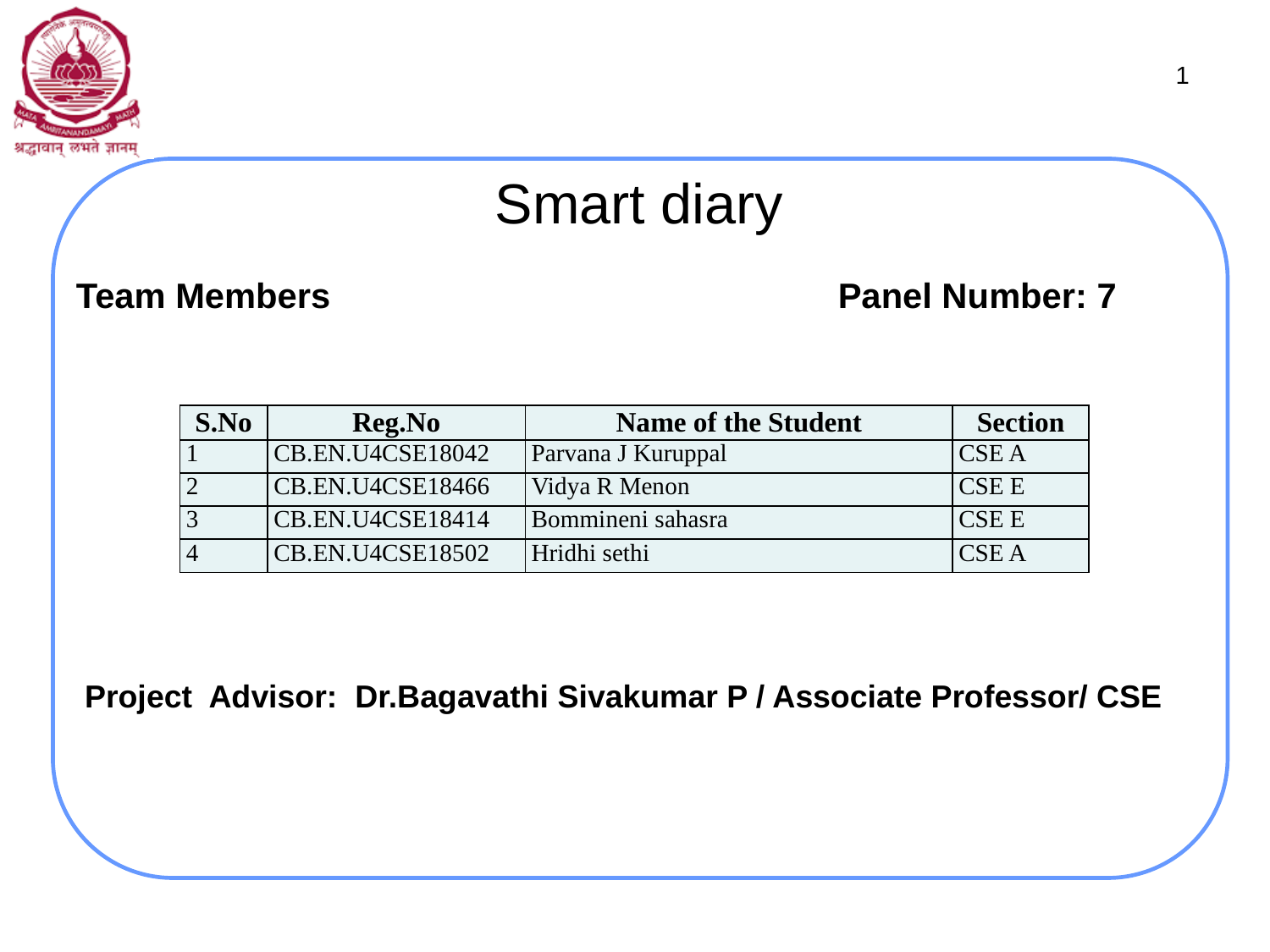

1
# Smart diary

Team Members	 			Panel Number: 7

 Project  Advisor:  Dr.Bagavathi Sivakumar P / Associate Professor/ CSE
| S.No | Reg.No | Name of the Student | Section |
| --- | --- | --- | --- |
| 1 | CB.EN.U4CSE18042 | Parvana J Kuruppal | CSE A |
| 2 | CB.EN.U4CSE18466 | Vidya R Menon | CSE E |
| 3 | CB.EN.U4CSE18414 | Bommineni sahasra | CSE E |
| 4 | CB.EN.U4CSE18502 | Hridhi sethi | CSE A |